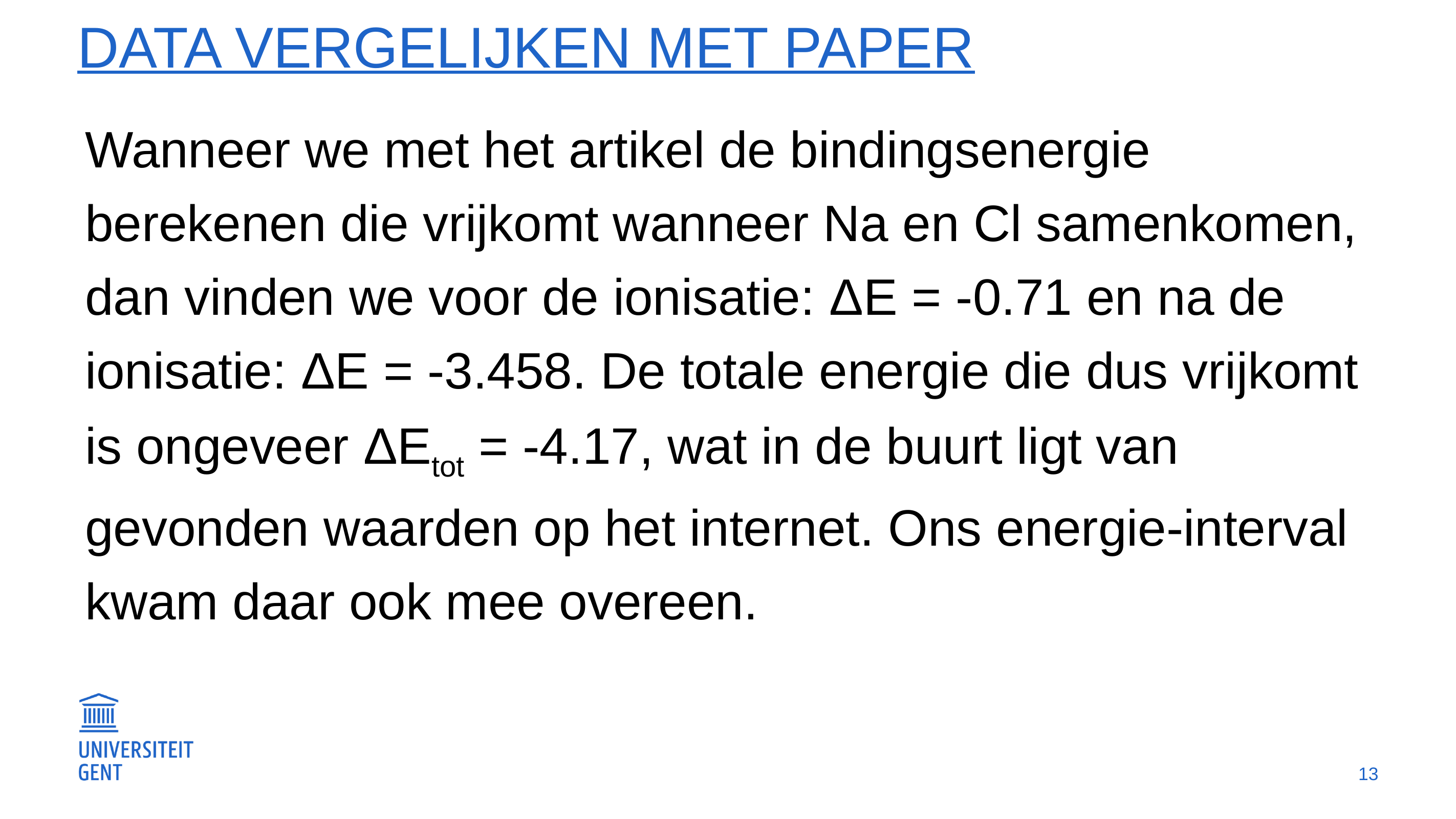

# Data vergelijken met paper
Wanneer we met het artikel de bindingsenergie berekenen die vrijkomt wanneer Na en Cl samenkomen, dan vinden we voor de ionisatie: ΔE = -0.71 en na de ionisatie: ΔE = -3.458. De totale energie die dus vrijkomt is ongeveer ΔEtot = -4.17, wat in de buurt ligt van gevonden waarden op het internet. Ons energie-interval kwam daar ook mee overeen.
13